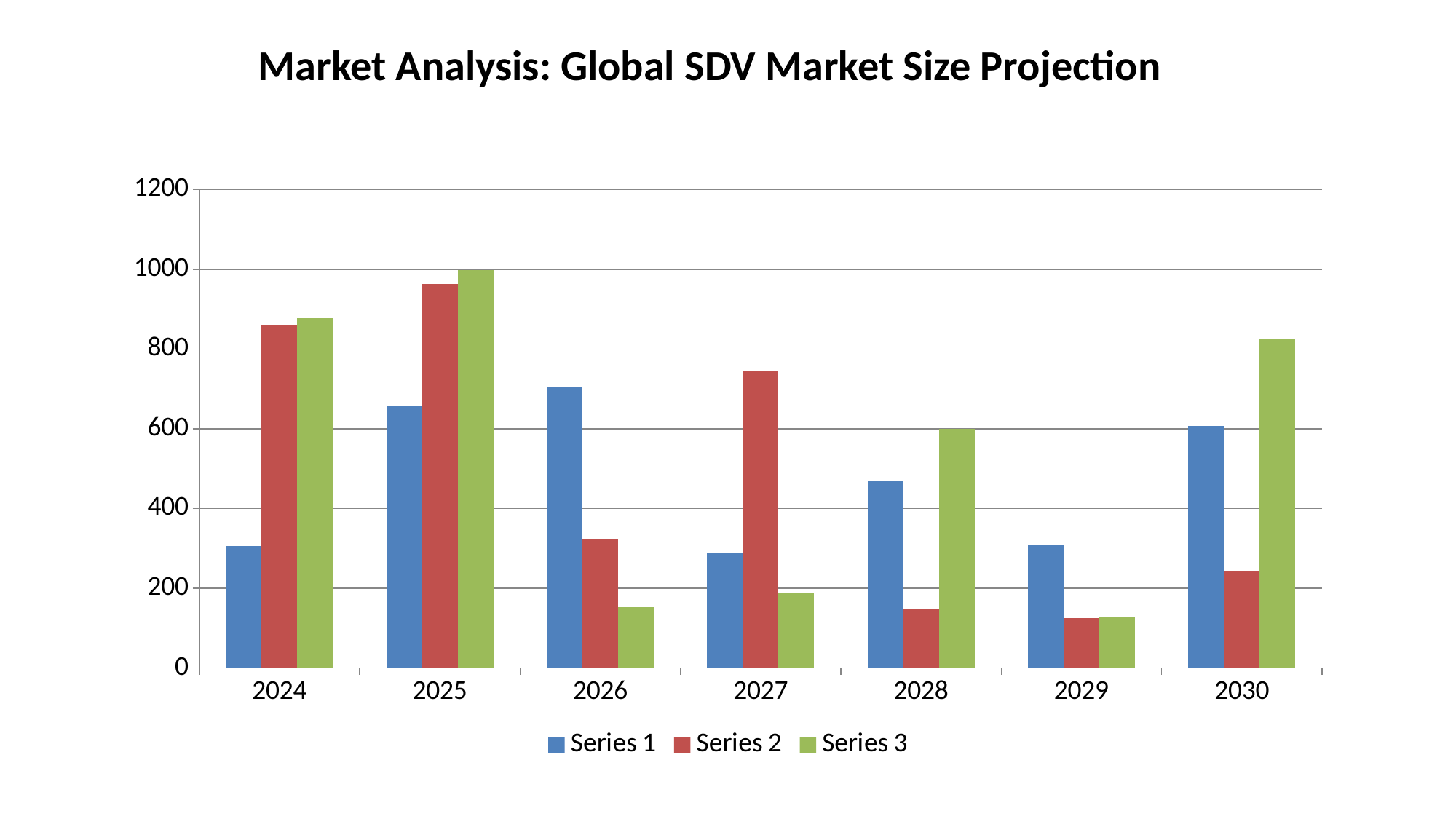

Market Analysis: Global SDV Market Size Projection
#

### Chart

| Category | Series 1 | Series 2 | Series 3 |
|---|---|---|---|
| 2024 | 306.0 | 859.0 | 877.0 |
| 2025 | 657.0 | 963.0 | 998.0 |
| 2026 | 706.0 | 323.0 | 152.0 |
| 2027 | 287.0 | 745.0 | 189.0 |
| 2028 | 469.0 | 149.0 | 599.0 |
| 2029 | 307.0 | 125.0 | 129.0 |
| 2030 | 607.0 | 242.0 | 827.0 |